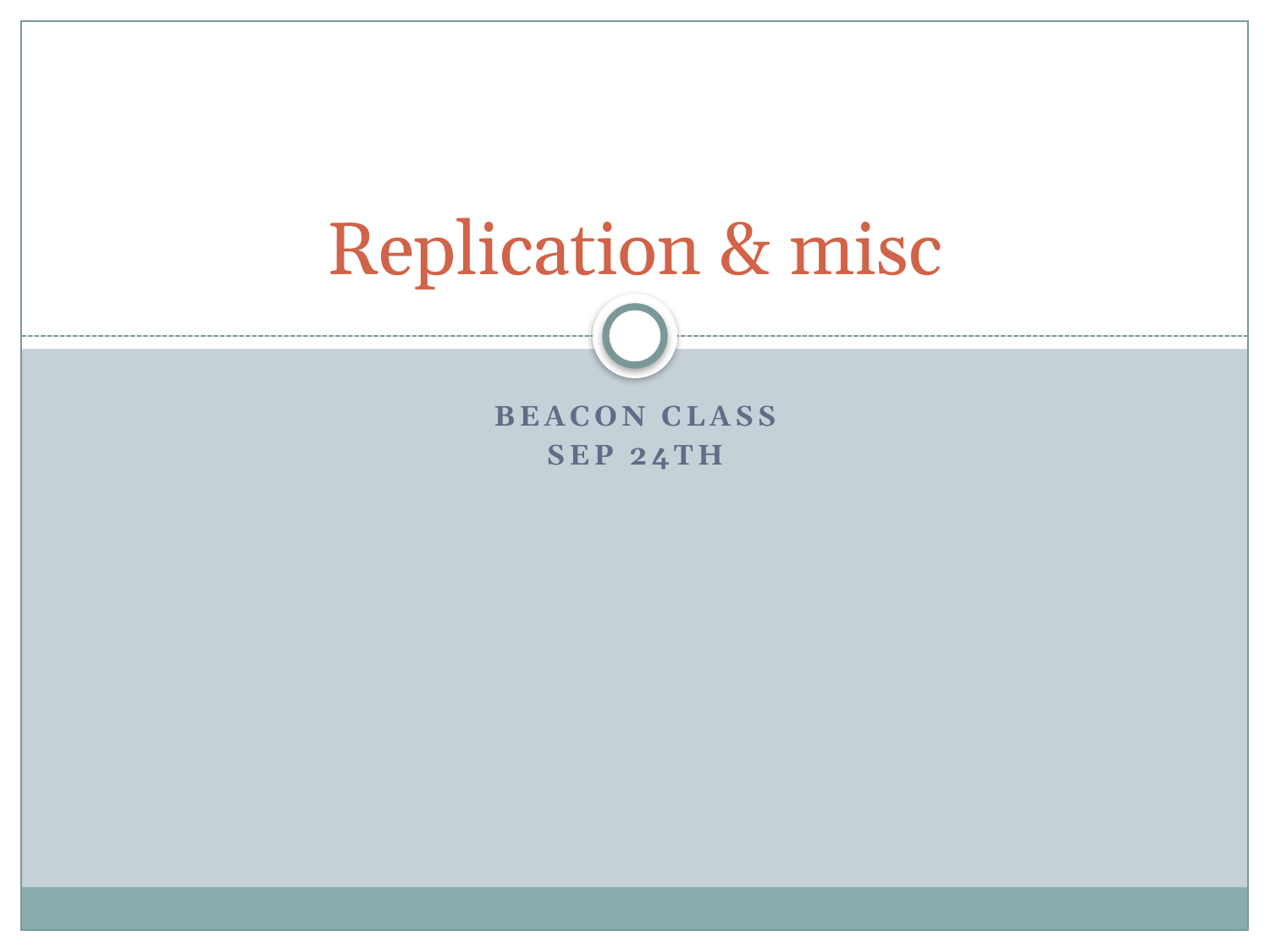

# Replication & misc
BEACON CLASS
Sep 24th